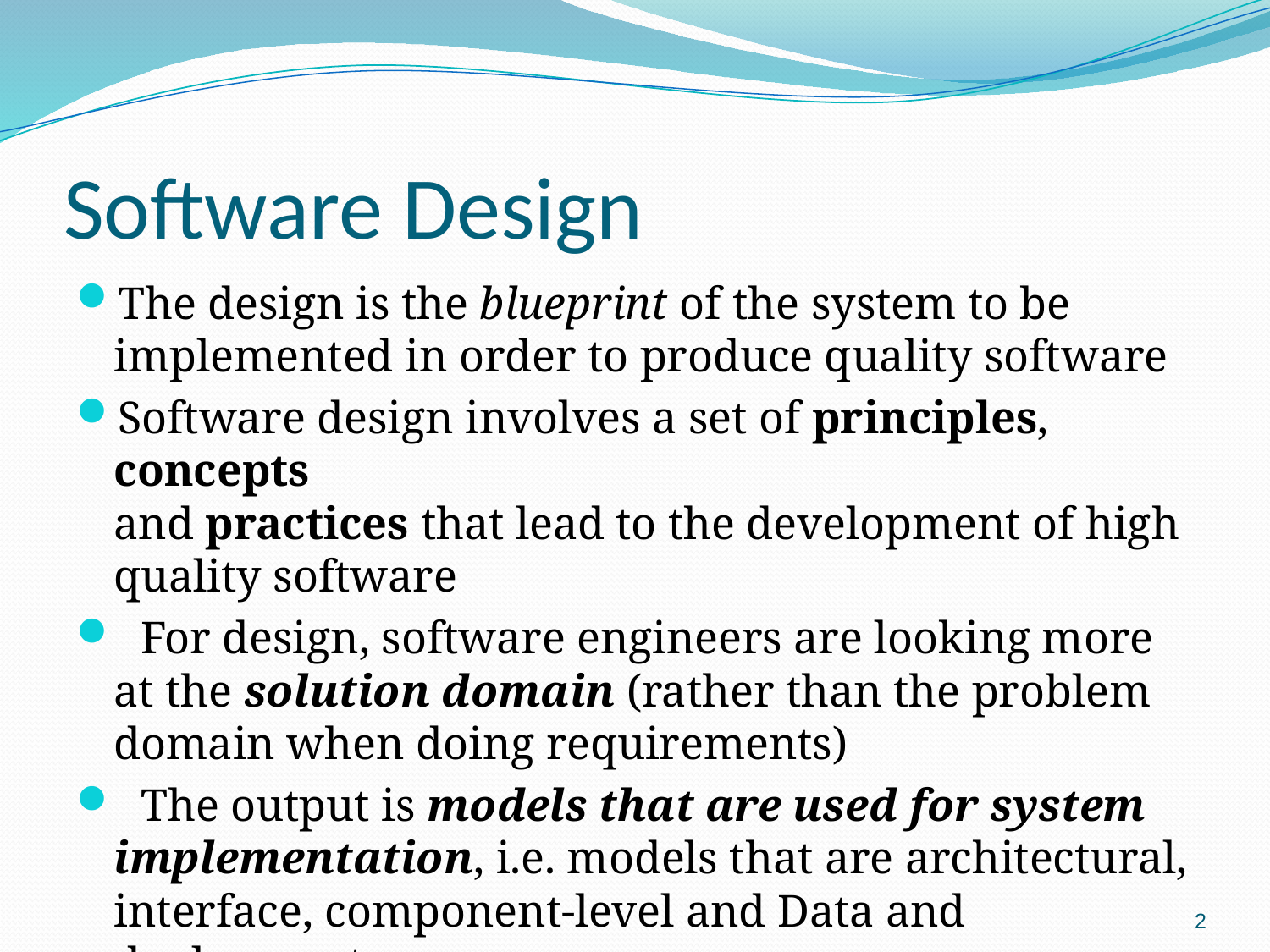

# Software Design
The design is the blueprint of the system to be
implemented in order to produce quality software
Software design involves a set of principles, concepts
and practices that lead to the development of high quality software
  For design, software engineers are looking more at the solution domain (rather than the problem domain when doing requirements)
  The output is models that are used for system
implementation, i.e. models that are architectural,
interface, component-level and Data and deployment
representations of the system
2